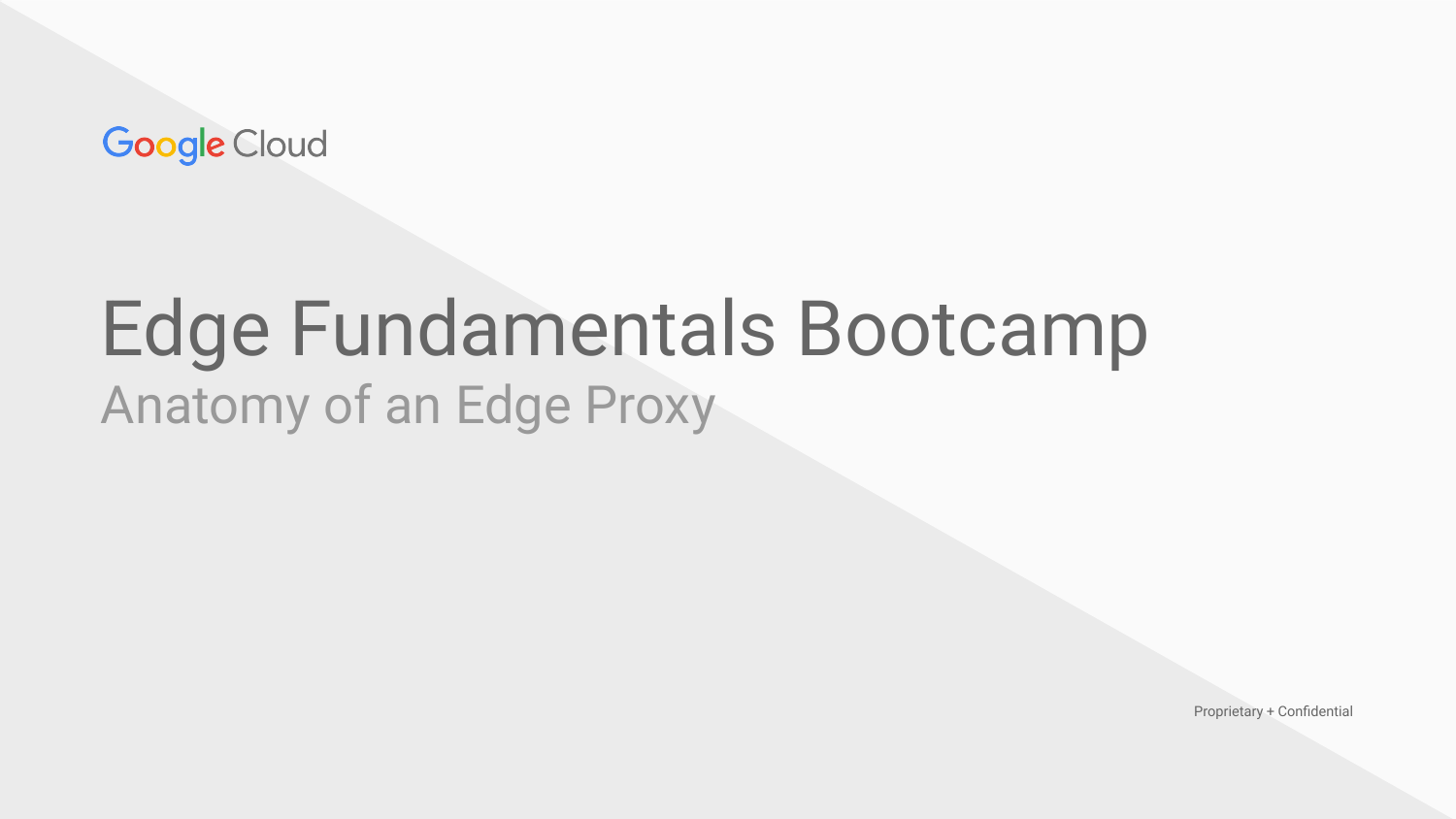

Edge Fundamentals Bootcamp
Anatomy of an Edge Proxy